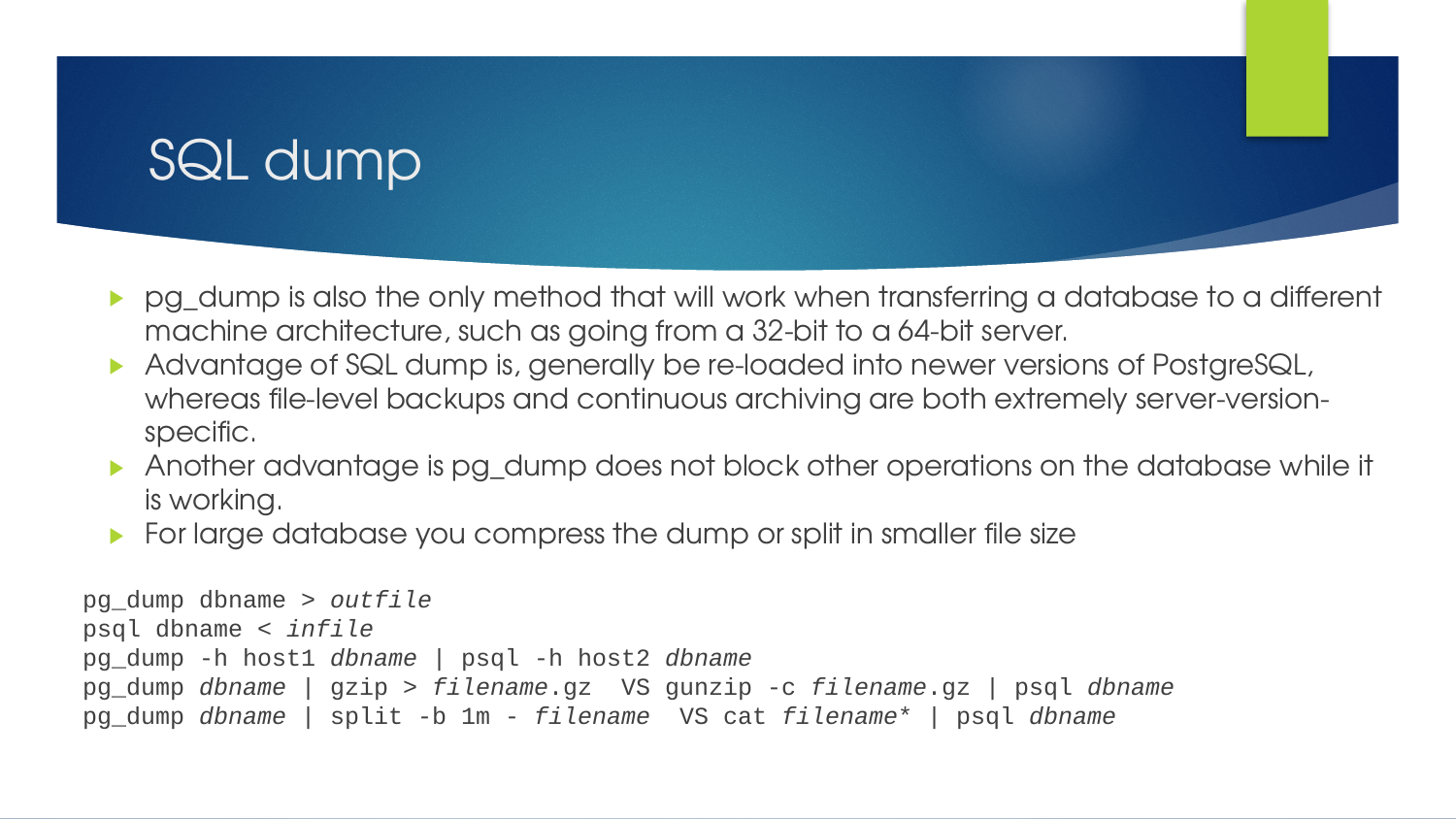

# SQL dump
pg_dump is also the only method that will work when transferring a database to a different machine architecture, such as going from a 32-bit to a 64-bit server.
Advantage of SQL dump is, generally be re-loaded into newer versions of PostgreSQL, whereas file-level backups and continuous archiving are both extremely server-version-specific.
Another advantage is pg_dump does not block other operations on the database while it is working.
For large database you compress the dump or split in smaller file size

pg_dump dbname > outfile
psql dbname < infile
pg_dump -h host1 dbname | psql -h host2 dbname
pg_dump dbname | gzip > filename.gz  VS gunzip -c filename.gz | psql dbname
pg_dump dbname | split -b 1m - filename  VS cat filename* | psql dbname